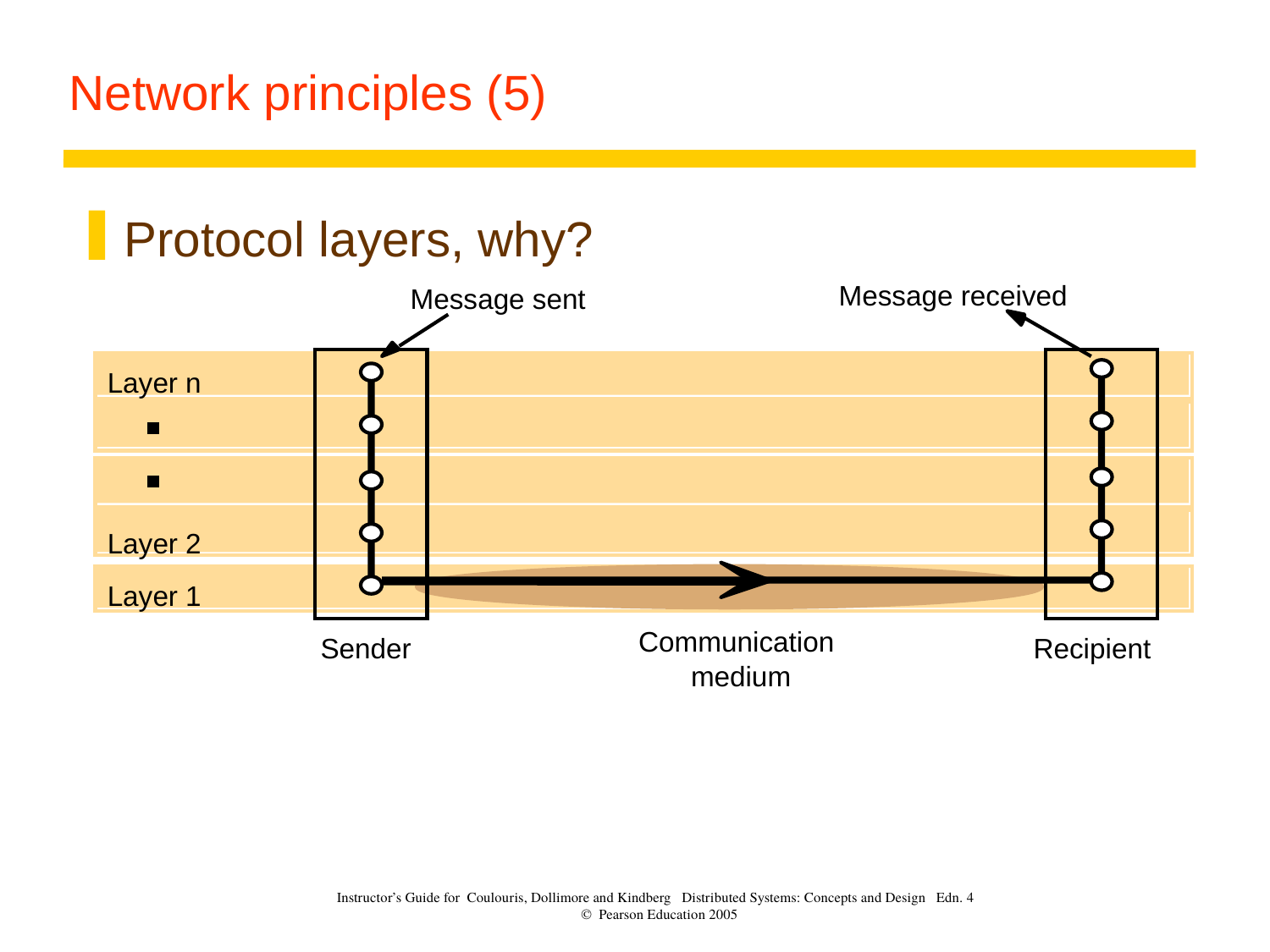

# Network principles (5)
Protocol layers, why?
Message received
Message sent

Layer n

Layer 2

Layer 1

Communication
Sender
Recipient
medium
Instructor’s Guide for  Coulouris, Dollimore and Kindberg   Distributed Systems: Concepts and Design   Edn. 4
©  Pearson Education 2005